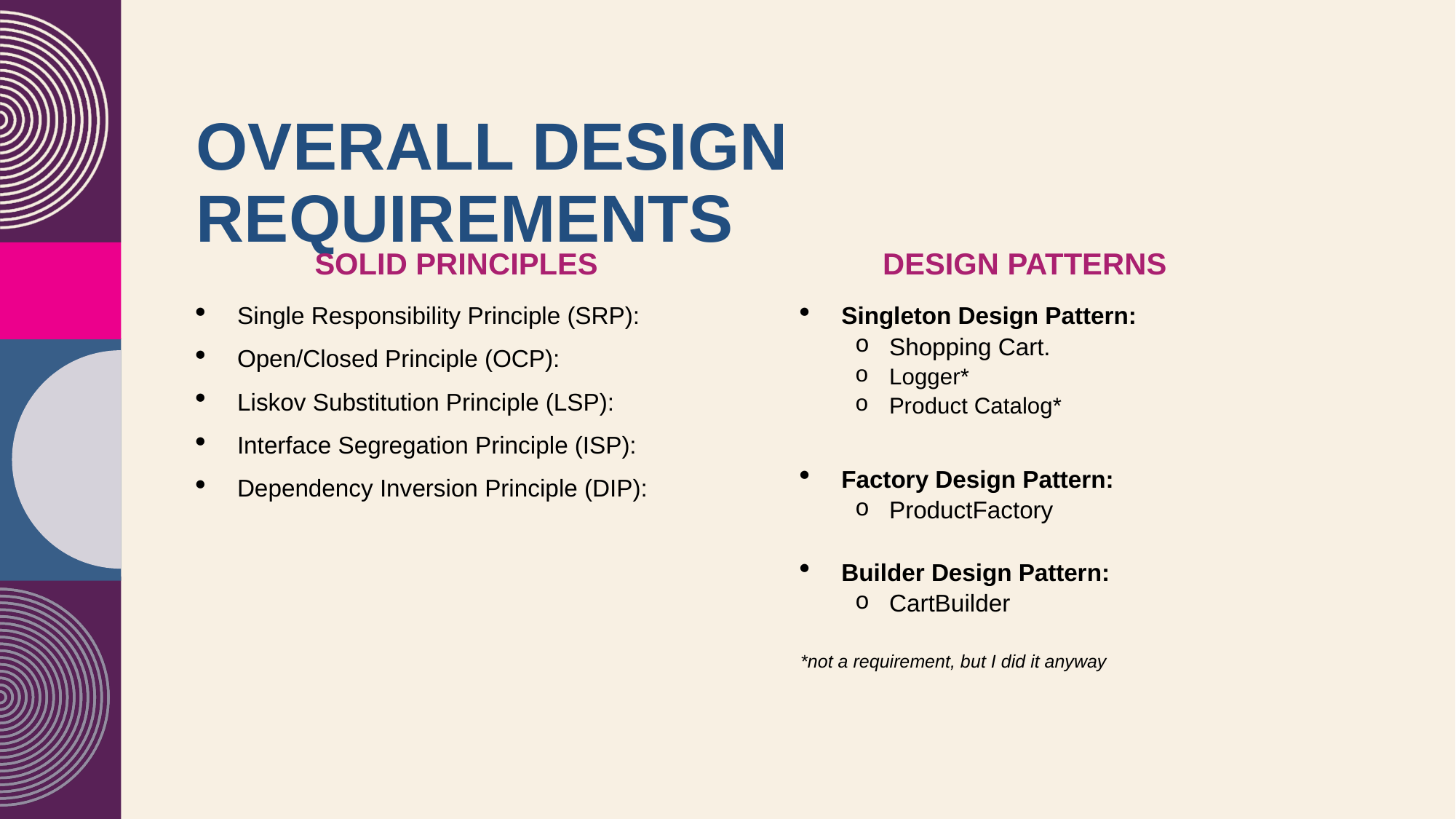

# Overall Design Requirements
SOLID Principles
Design patterns
Single Responsibility Principle (SRP):
Open/Closed Principle (OCP):
Liskov Substitution Principle (LSP):
Interface Segregation Principle (ISP):
Dependency Inversion Principle (DIP):
Singleton Design Pattern:
Shopping Cart.
Logger*
Product Catalog*

Factory Design Pattern:
ProductFactory

Builder Design Pattern:
CartBuilder

*not a requirement, but I did it anyway